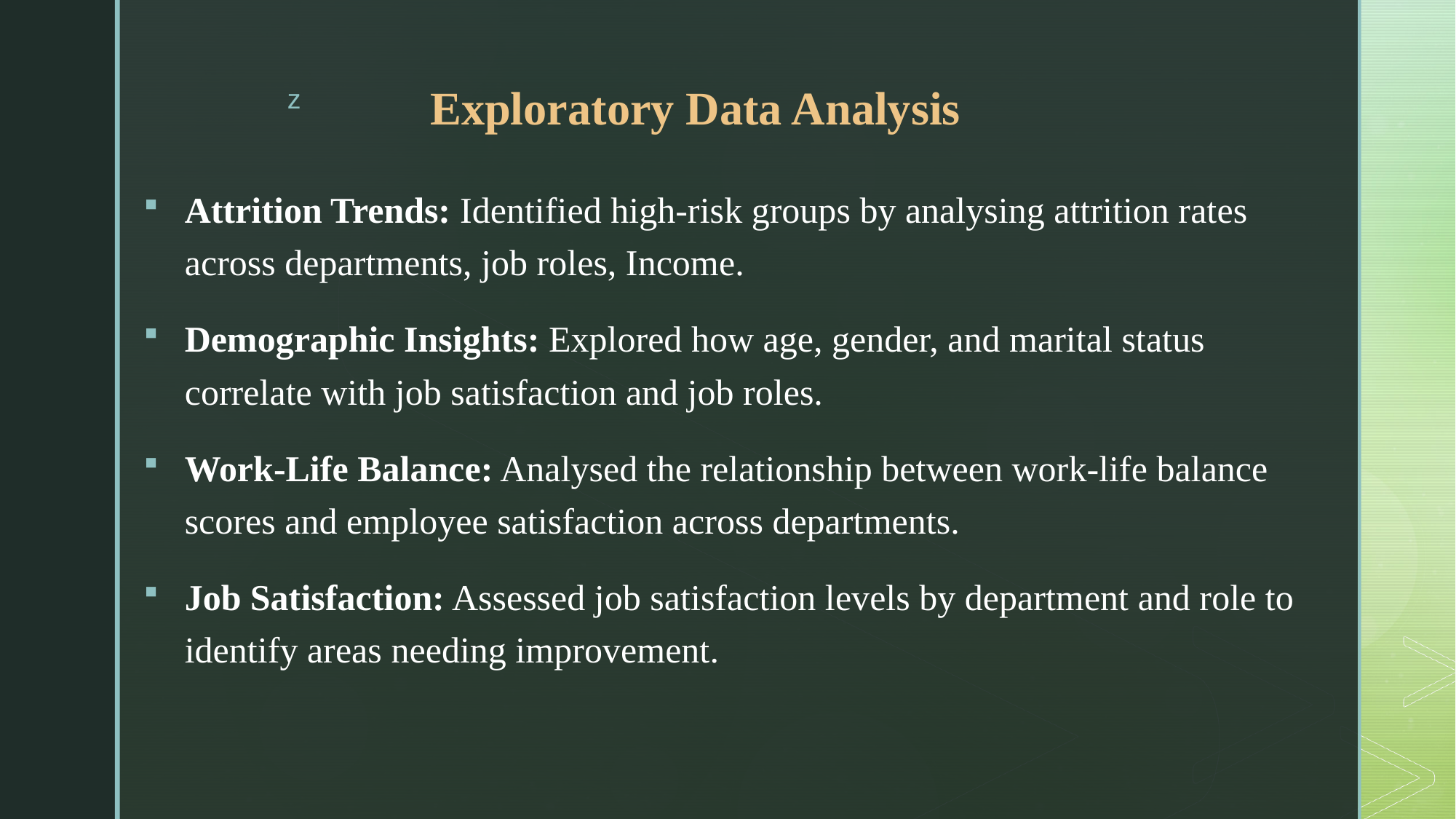

# Exploratory Data Analysis
Attrition Trends: Identified high-risk groups by analysing attrition rates across departments, job roles, Income.
Demographic Insights: Explored how age, gender, and marital status correlate with job satisfaction and job roles.
Work-Life Balance: Analysed the relationship between work-life balance scores and employee satisfaction across departments.
Job Satisfaction: Assessed job satisfaction levels by department and role to identify areas needing improvement.